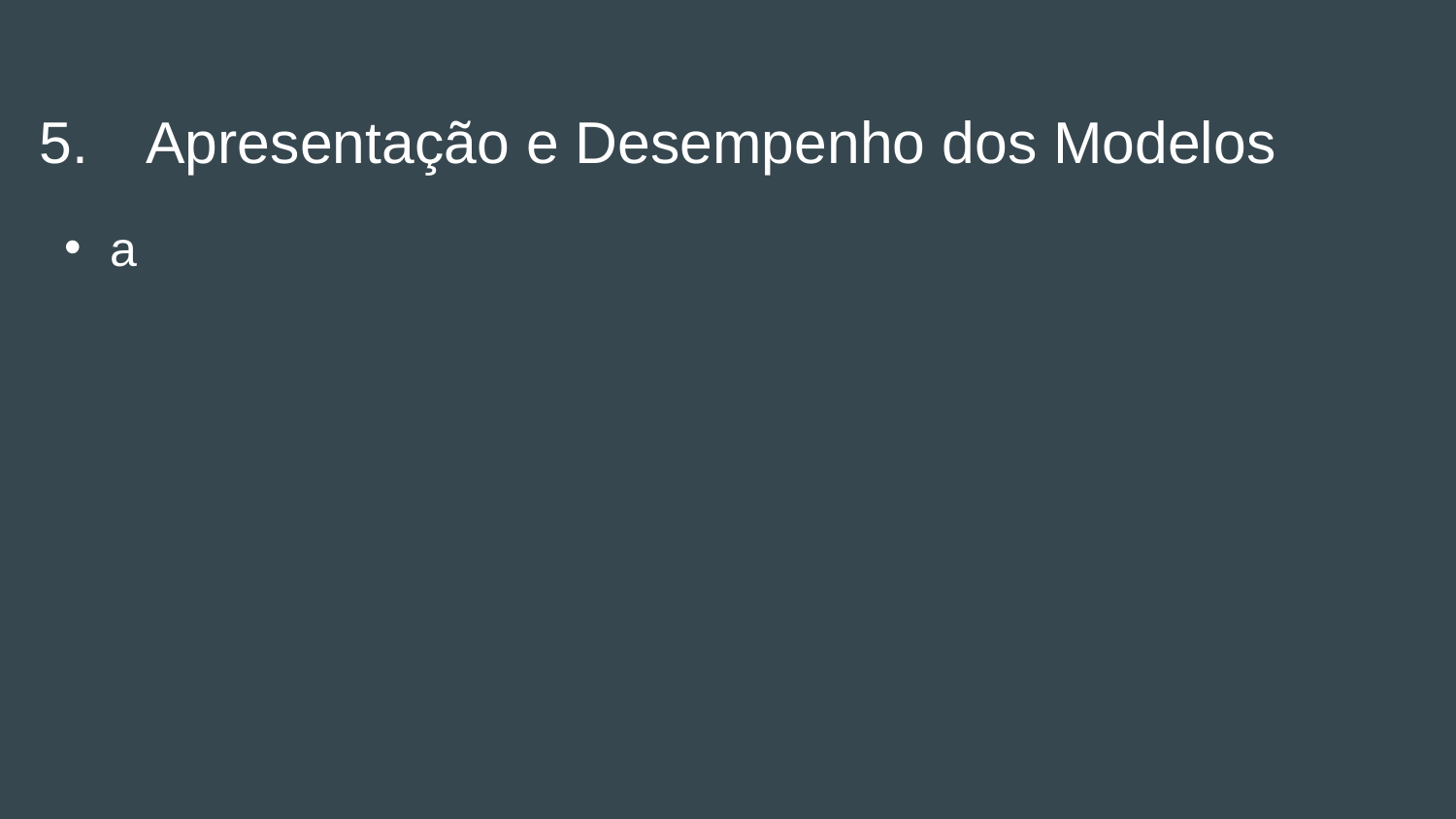

# Apresentação e Desempenho dos Modelos
a